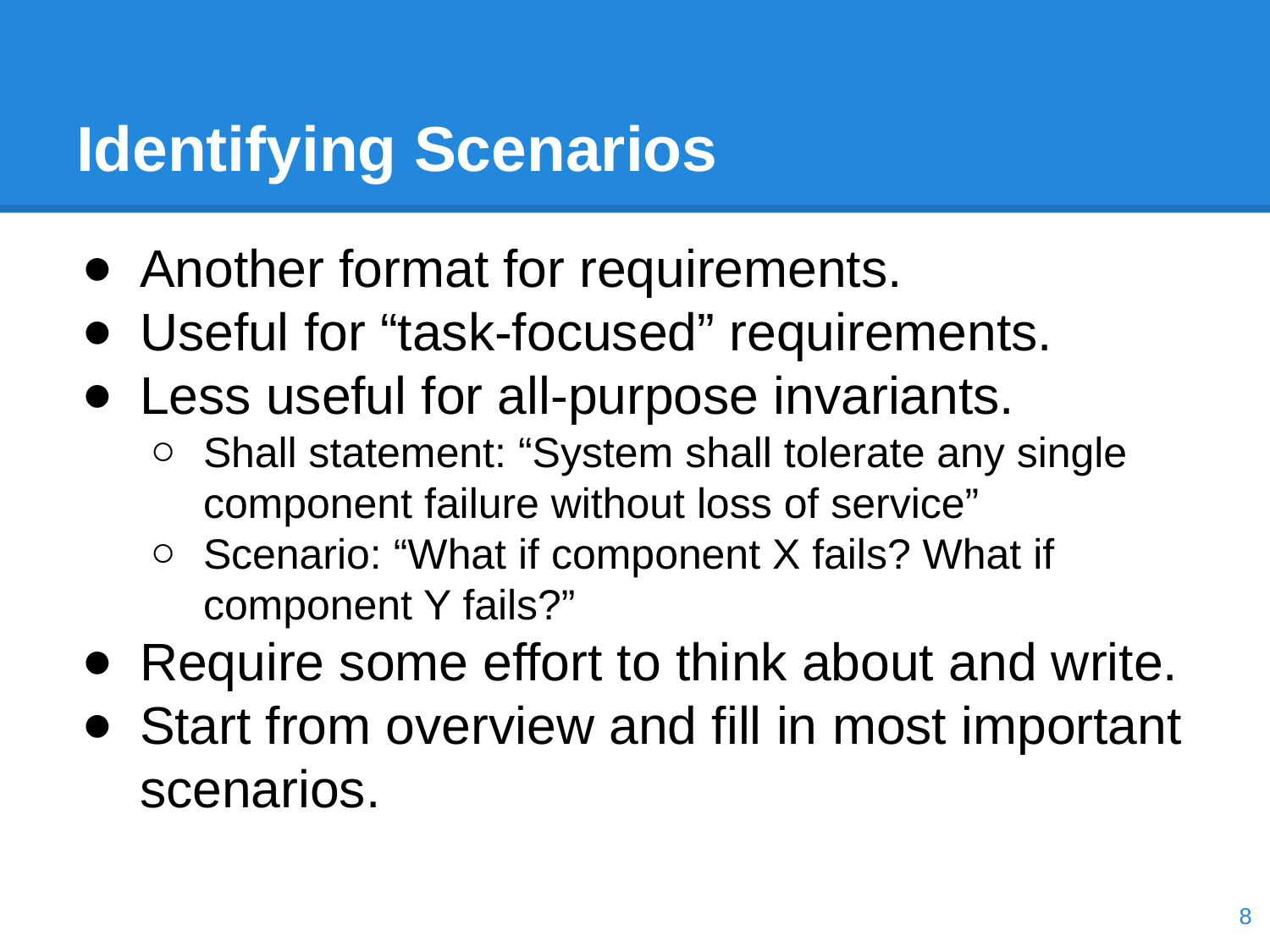

# Identifying Scenarios
Another format for requirements.
Useful for “task-focused” requirements.
Less useful for all-purpose invariants.
Shall statement: “System shall tolerate any single component failure without loss of service”
Scenario: “What if component X fails? What if component Y fails?”
Require some effort to think about and write.
Start from overview and fill in most important scenarios.
8